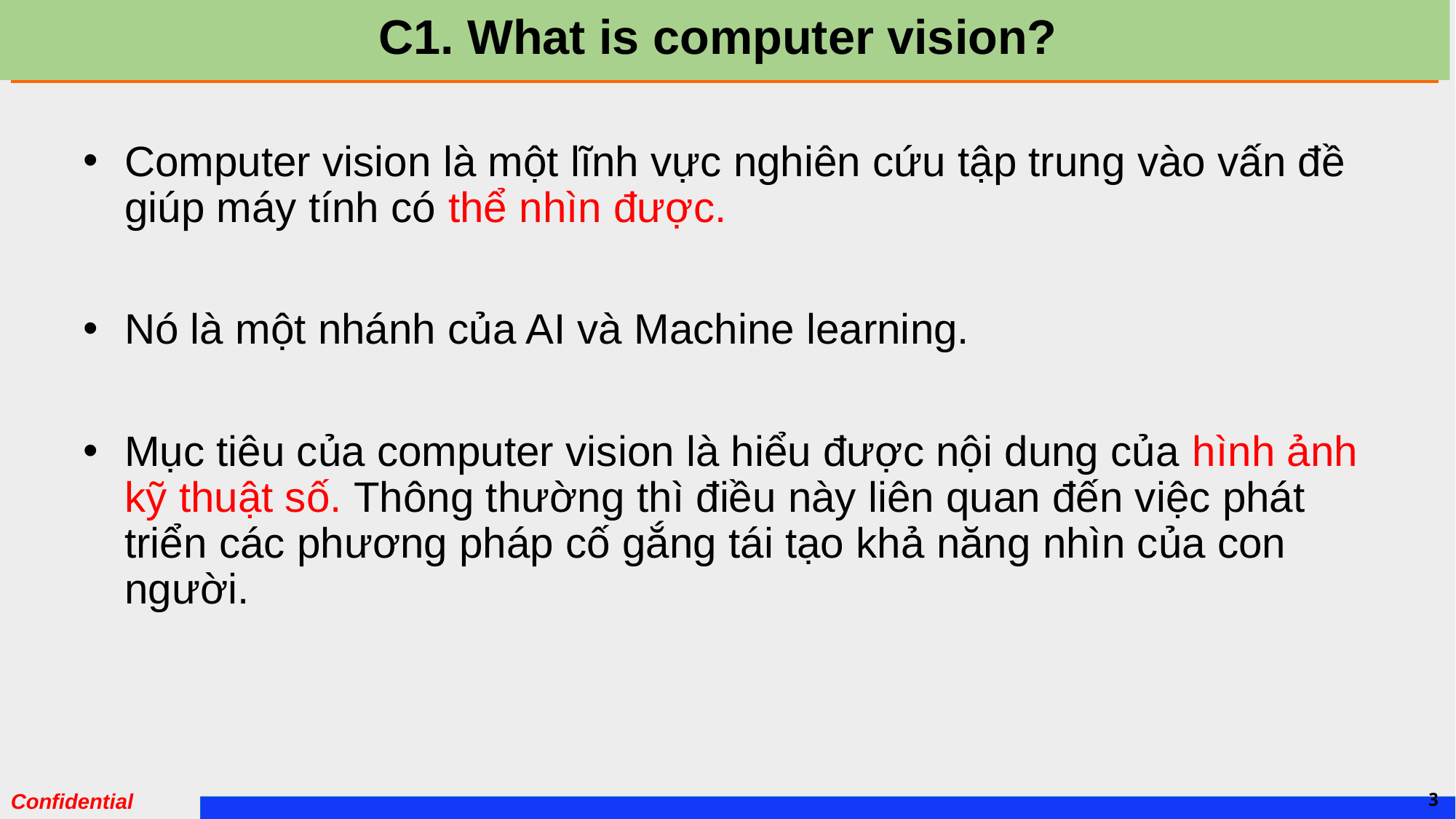

# C1. What is computer vision?
Computer vision là một lĩnh vực nghiên cứu tập trung vào vấn đề giúp máy tính có thể nhìn được.

Nó là một nhánh của AI và Machine learning.

Mục tiêu của computer vision là hiểu được nội dung của hình ảnh kỹ thuật số. Thông thường thì điều này liên quan đến việc phát triển các phương pháp cố gắng tái tạo khả năng nhìn của con người.
3